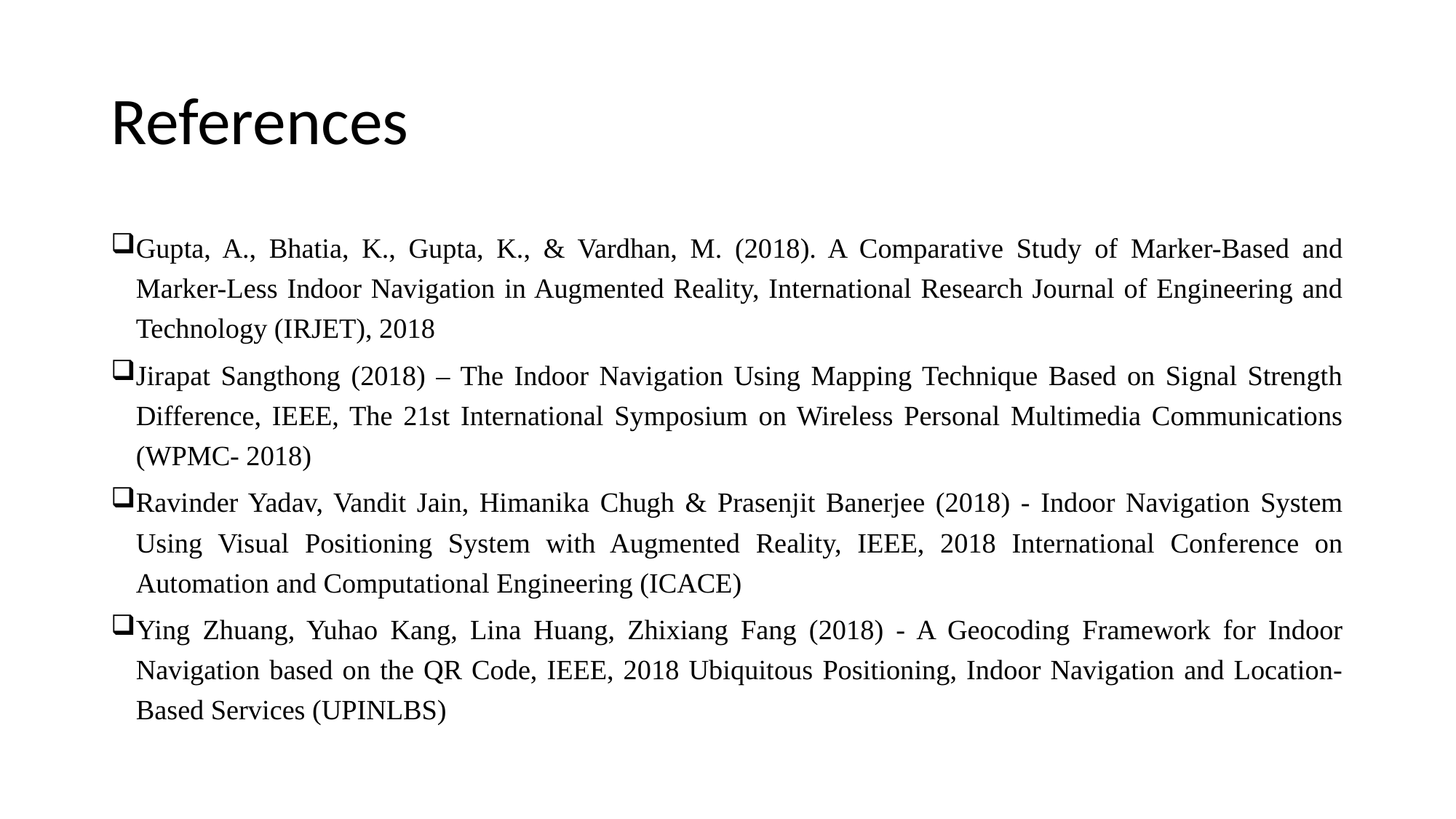

# References
Gupta, A., Bhatia, K., Gupta, K., & Vardhan, M. (2018). A Comparative Study of Marker-Based and Marker-Less Indoor Navigation in Augmented Reality, International Research Journal of Engineering and Technology (IRJET), 2018
Jirapat Sangthong (2018) – The Indoor Navigation Using Mapping Technique Based on Signal Strength Difference, IEEE, The 21st International Symposium on Wireless Personal Multimedia Communications (WPMC- 2018)
Ravinder Yadav, Vandit Jain, Himanika Chugh & Prasenjit Banerjee (2018) - Indoor Navigation System Using Visual Positioning System with Augmented Reality, IEEE, 2018 International Conference on Automation and Computational Engineering (ICACE)
Ying Zhuang, Yuhao Kang, Lina Huang, Zhixiang Fang (2018) - A Geocoding Framework for Indoor Navigation based on the QR Code, IEEE, 2018 Ubiquitous Positioning, Indoor Navigation and Location-Based Services (UPINLBS)